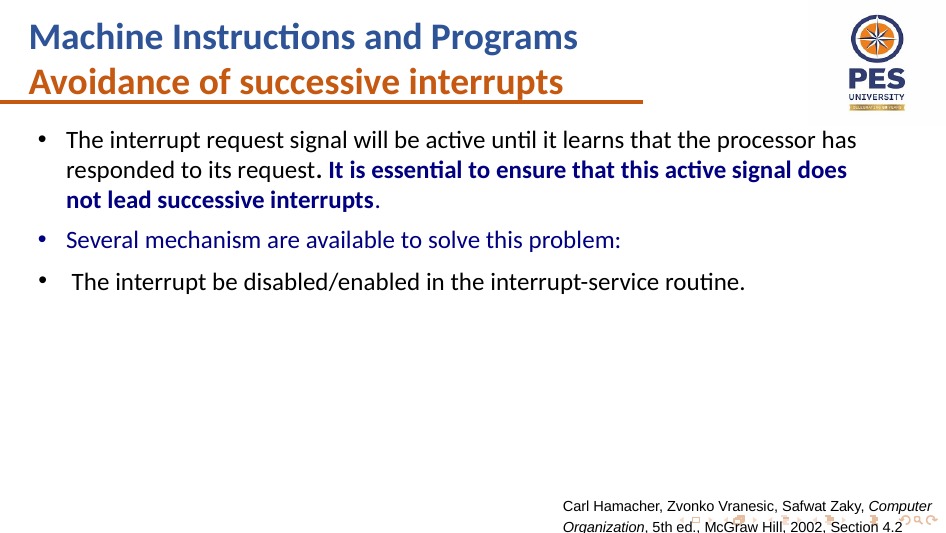

Machine Instructions and Programs
Avoidance of successive interrupts

The interrupt request signal will be active until it learns that the processor has responded to its request. It is essential to ensure that this active signal does not lead successive interrupts.
Several mechanism are available to solve this problem:
 The interrupt be disabled/enabled in the interrupt-service routine.

Carl Hamacher, Zvonko Vranesic, Safwat Zaky, Computer Organization, 5th ed., McGraw Hill, 2002, Section 4.2